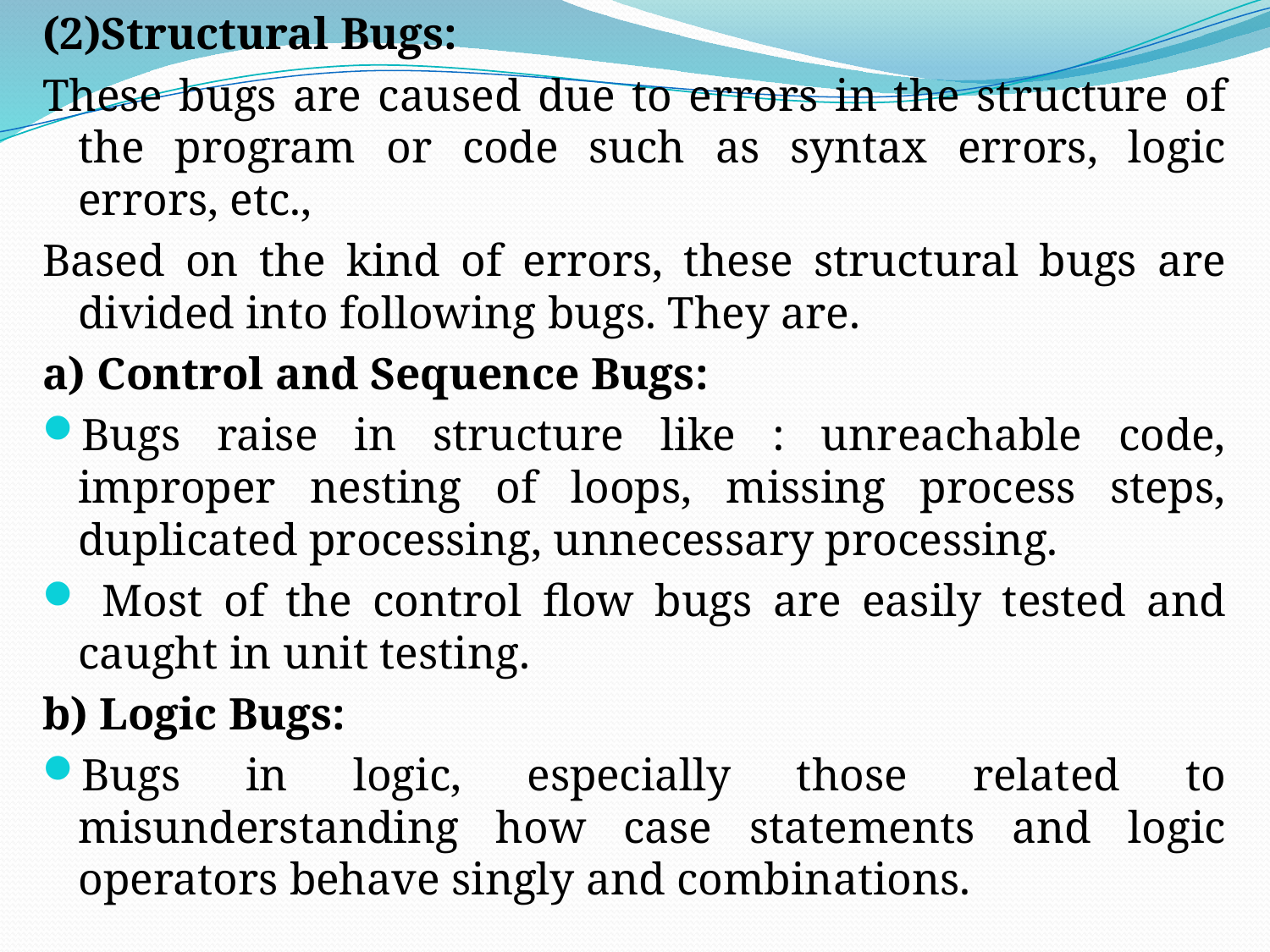

(2)Structural Bugs:
These bugs are caused due to errors in the structure of the program or code such as syntax errors, logic errors, etc.,
Based on the kind of errors, these structural bugs are divided into following bugs. They are.
a) Control and Sequence Bugs:
Bugs raise in structure like : unreachable code, improper nesting of loops, missing process steps, duplicated processing, unnecessary processing.
 Most of the control flow bugs are easily tested and caught in unit testing.
b) Logic Bugs:
Bugs in logic, especially those related to misunderstanding how case statements and logic operators behave singly and combinations.